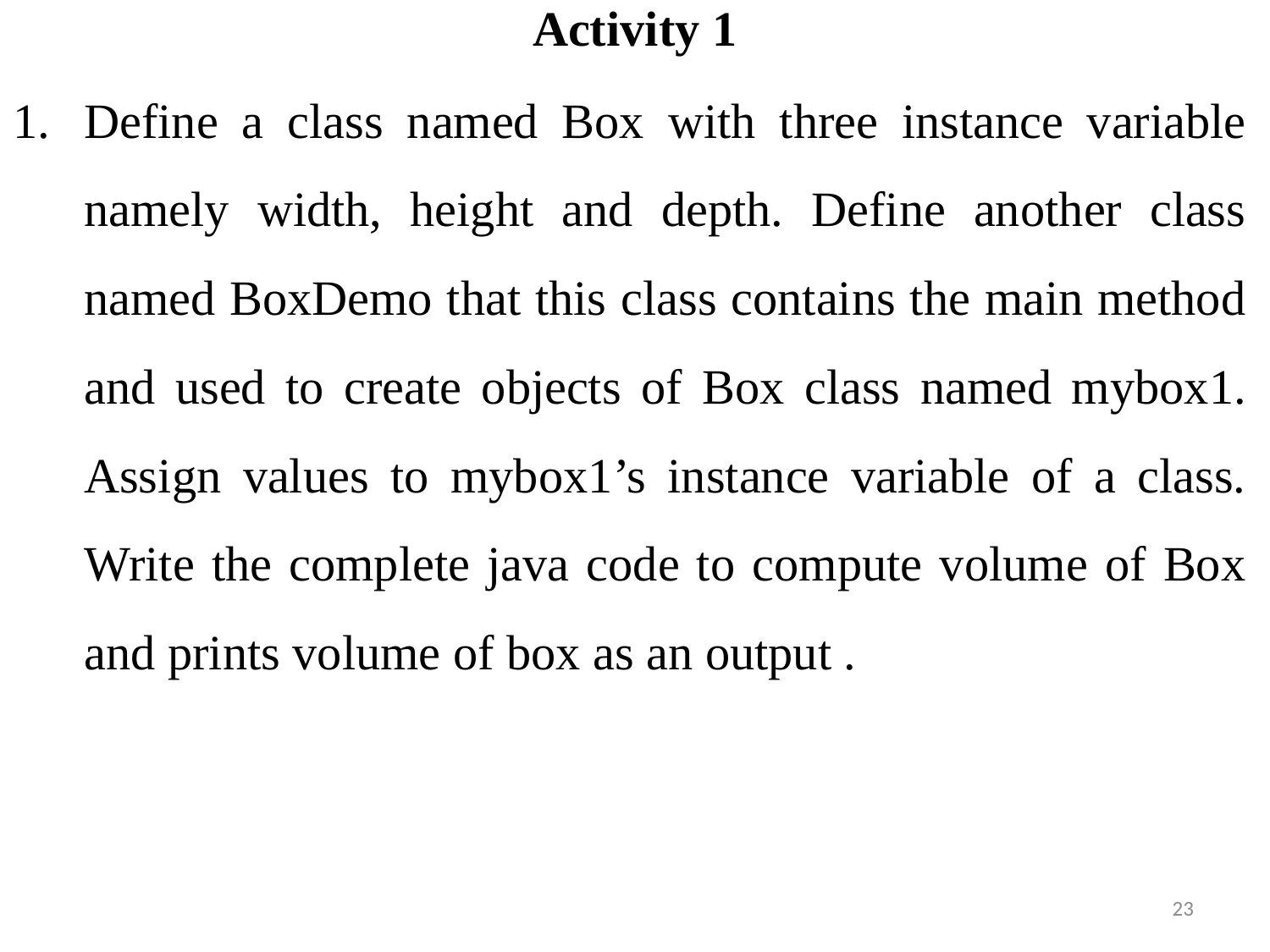

# Activity 1
Define a class named Box with three instance variable namely width, height and depth. Define another class named BoxDemo that this class contains the main method and used to create objects of Box class named mybox1. Assign values to mybox1’s instance variable of a class. Write the complete java code to compute volume of Box and prints volume of box as an output .

23